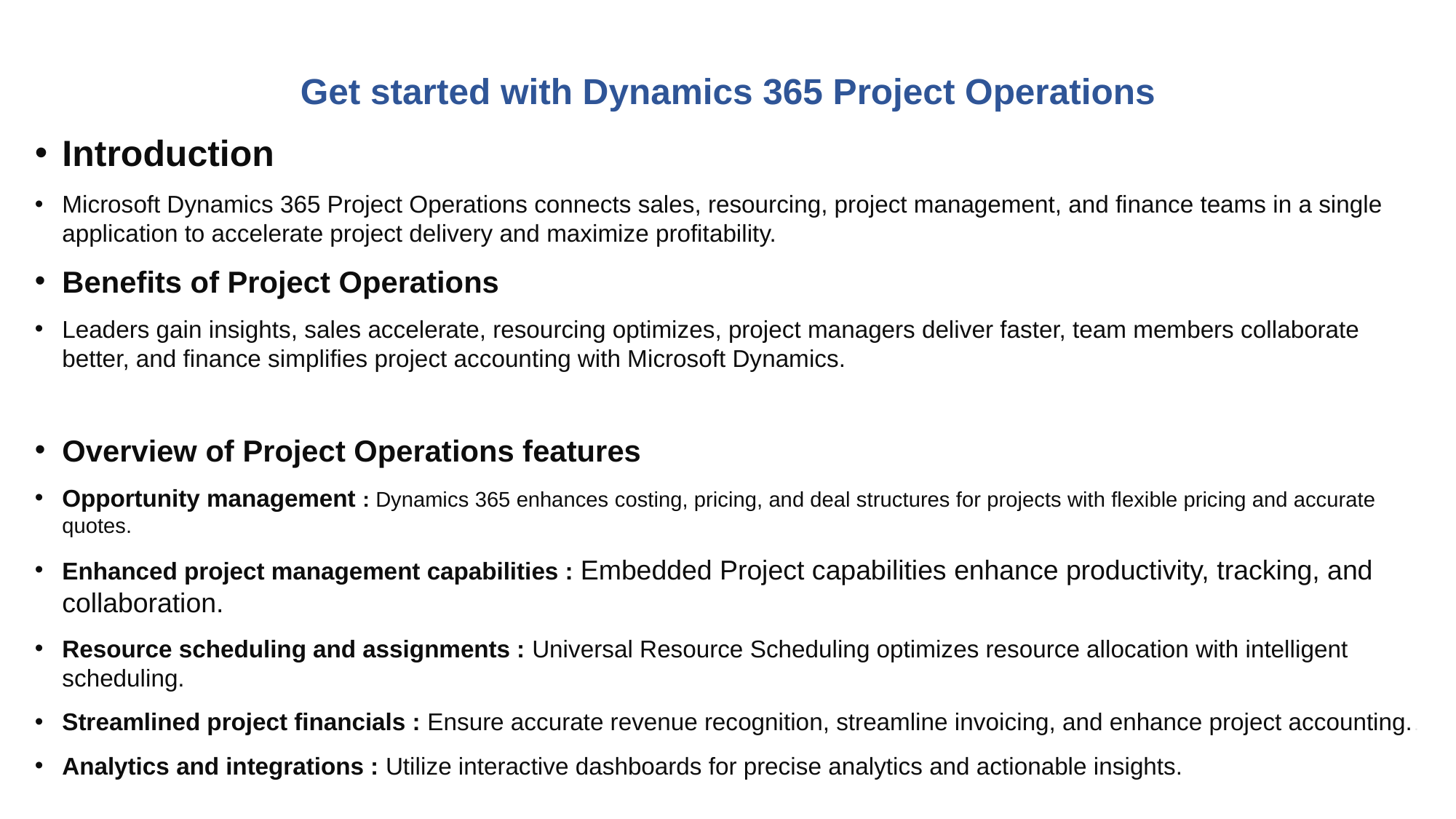

# Get started with Dynamics 365 Project Operations
Introduction
Microsoft Dynamics 365 Project Operations connects sales, resourcing, project management, and finance teams in a single application to accelerate project delivery and maximize profitability.
Benefits of Project Operations
Leaders gain insights, sales accelerate, resourcing optimizes, project managers deliver faster, team members collaborate better, and finance simplifies project accounting with Microsoft Dynamics.

Overview of Project Operations features
Opportunity management : Dynamics 365 enhances costing, pricing, and deal structures for projects with flexible pricing and accurate quotes.
Enhanced project management capabilities : Embedded Project capabilities enhance productivity, tracking, and collaboration.
Resource scheduling and assignments : Universal Resource Scheduling optimizes resource allocation with intelligent scheduling.
Streamlined project financials : Ensure accurate revenue recognition, streamline invoicing, and enhance project accounting..
Analytics and integrations : Utilize interactive dashboards for precise analytics and actionable insights.